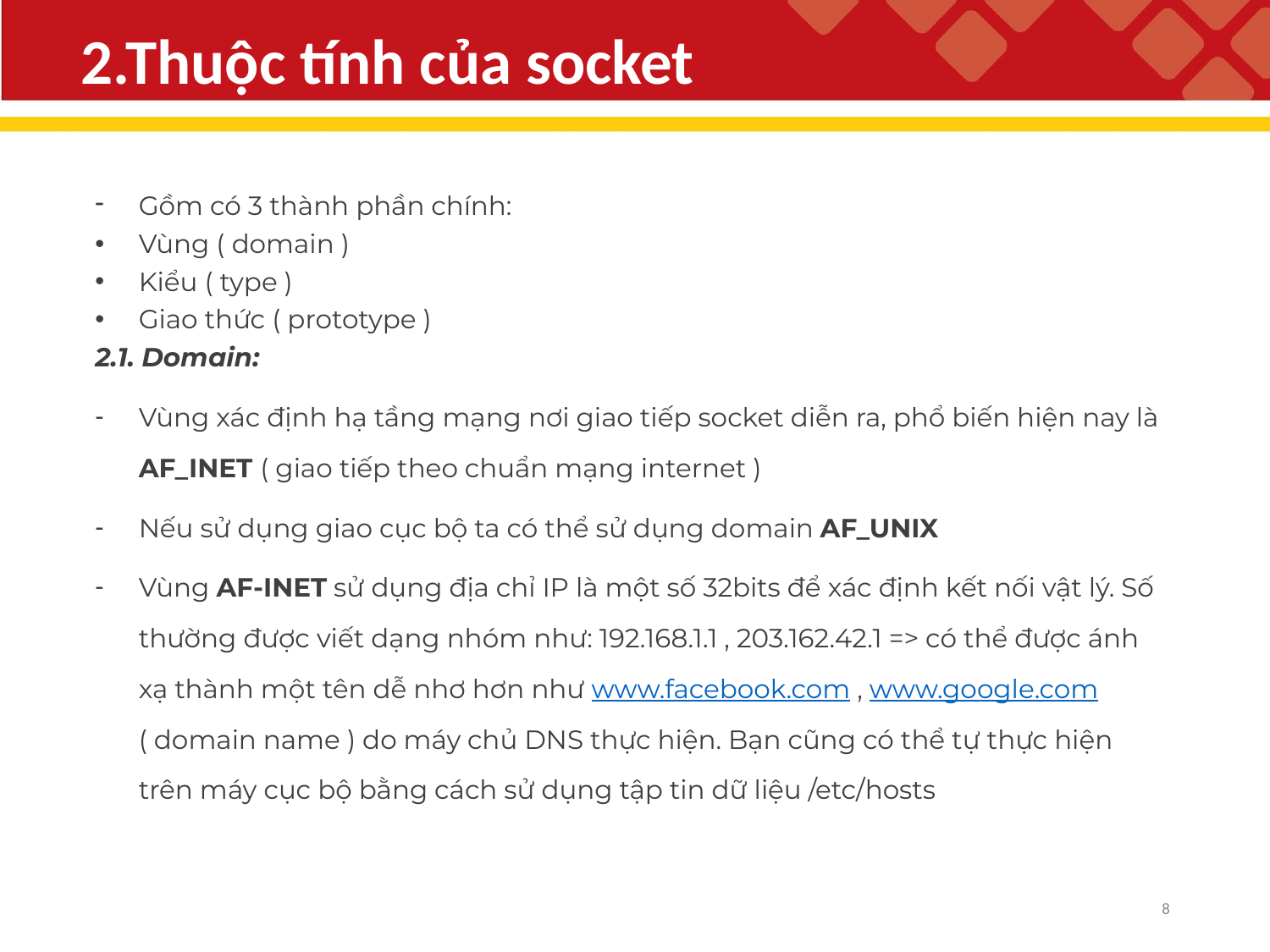

# 2.Thuộc tính của socket
Gồm có 3 thành phần chính:
Vùng ( domain )
Kiểu ( type )
Giao thức ( prototype )
2.1. Domain:
Vùng xác định hạ tầng mạng nơi giao tiếp socket diễn ra, phổ biến hiện nay là AF_INET ( giao tiếp theo chuẩn mạng internet )
Nếu sử dụng giao cục bộ ta có thể sử dụng domain AF_UNIX
Vùng AF-INET sử dụng địa chỉ IP là một số 32bits để xác định kết nối vật lý. Số thường được viết dạng nhóm như: 192.168.1.1 , 203.162.42.1 => có thể được ánh xạ thành một tên dễ nhơ hơn như www.facebook.com , www.google.com ( domain name ) do máy chủ DNS thực hiện. Bạn cũng có thể tự thực hiện trên máy cục bộ bằng cách sử dụng tập tin dữ liệu /etc/hosts
8